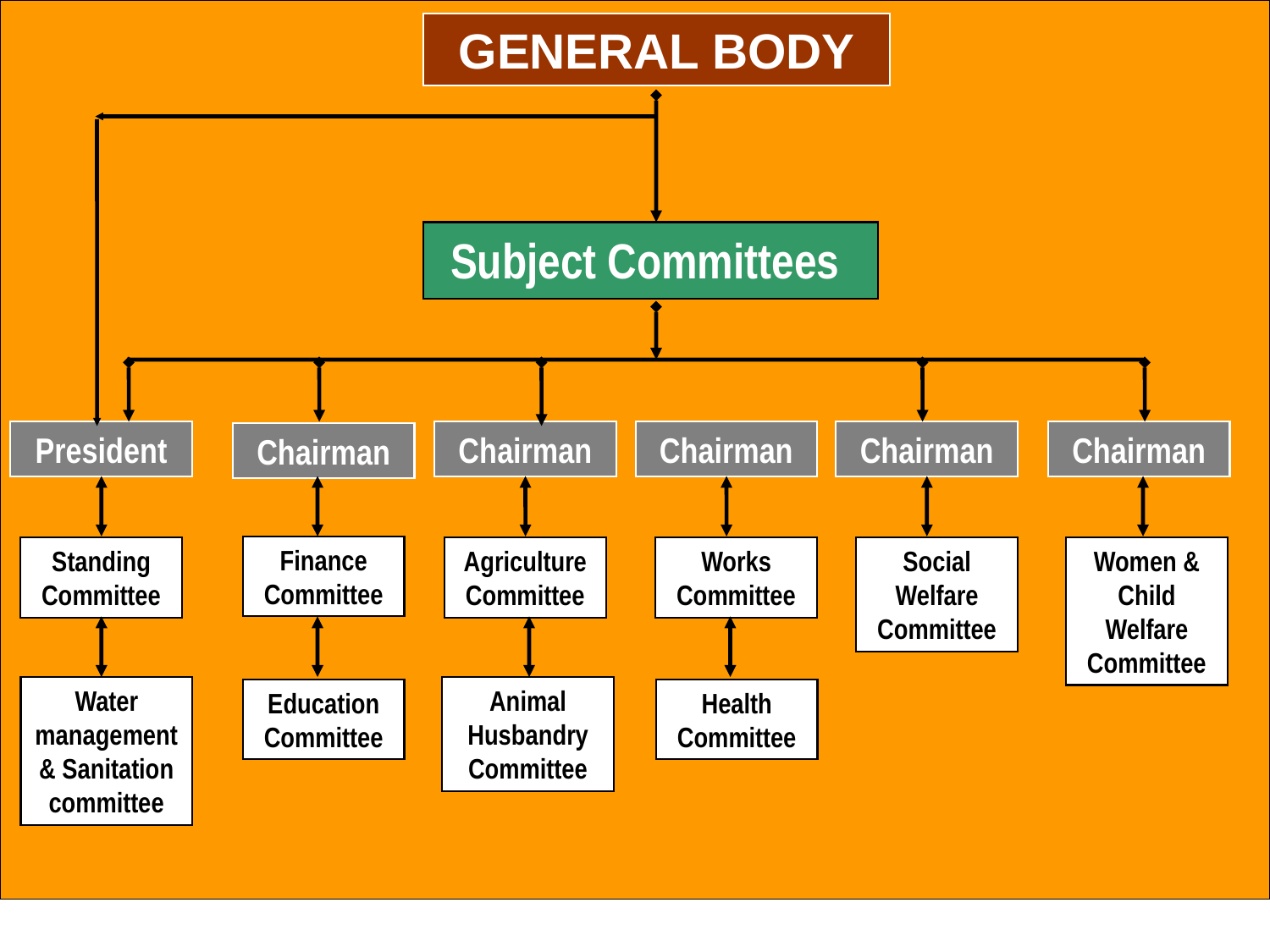

GENERAL BODY

Subject Committees

President
Chairman
Chairman
Chairman
Chairman
Chairman

Finance Committee
Standing Committee
Agriculture Committee
Works Committee
Social Welfare Committee
Women & Child Welfare Committee

Water management & Sanitation committee
Animal Husbandry Committee
Education Committee
Health Committee